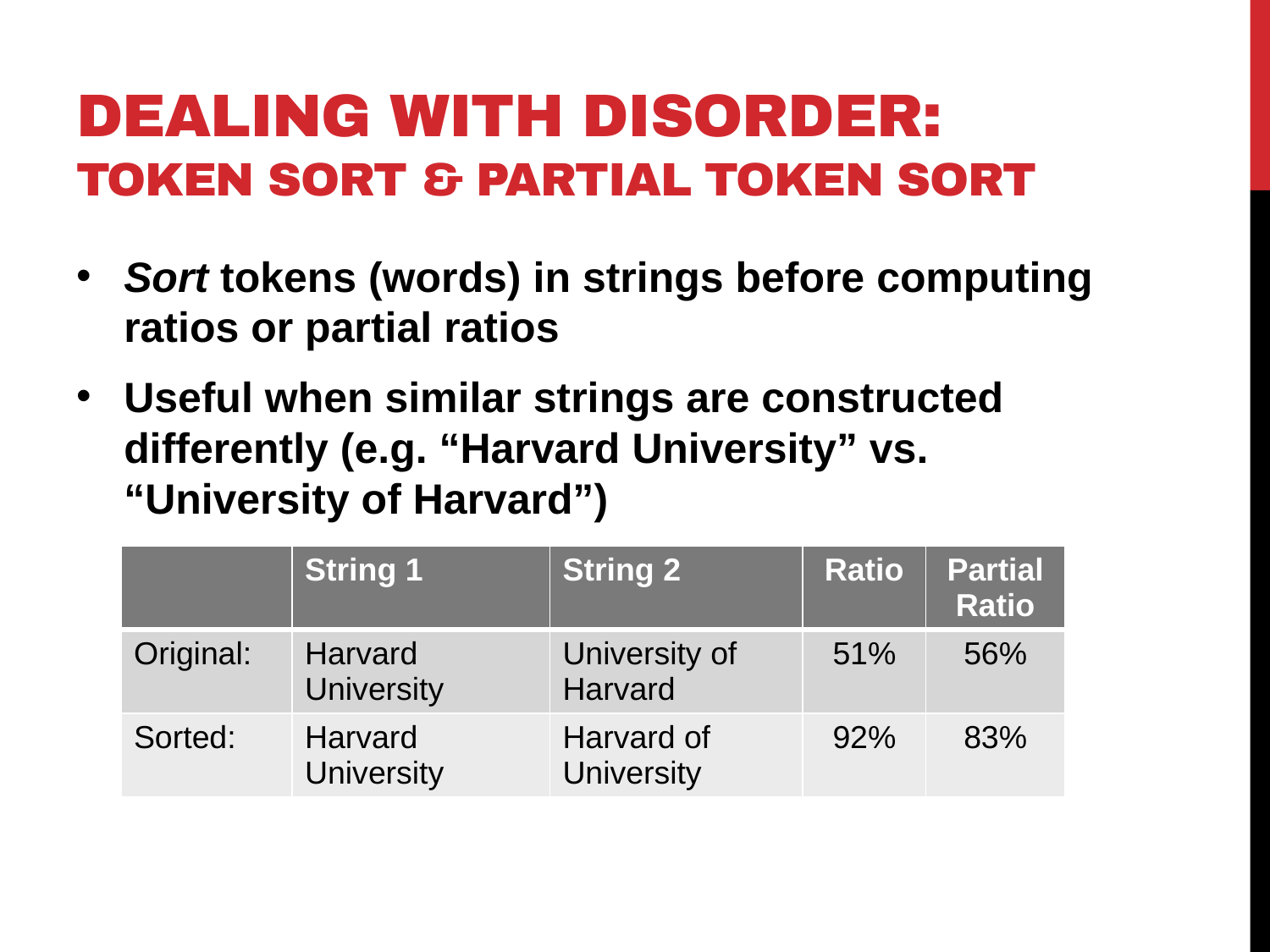

# Dealing with Disorder: Token Sort & Partial Token Sort
Sort tokens (words) in strings before computing ratios or partial ratios
Useful when similar strings are constructed differently (e.g. “Harvard University” vs. “University of Harvard”)

|  | String 1 | String 2 | Ratio | Partial Ratio |
| --- | --- | --- | --- | --- |
| Original: | Harvard University | University of Harvard | 51% | 56% |
| Sorted: | Harvard University | Harvard of University | 92% | 83% |